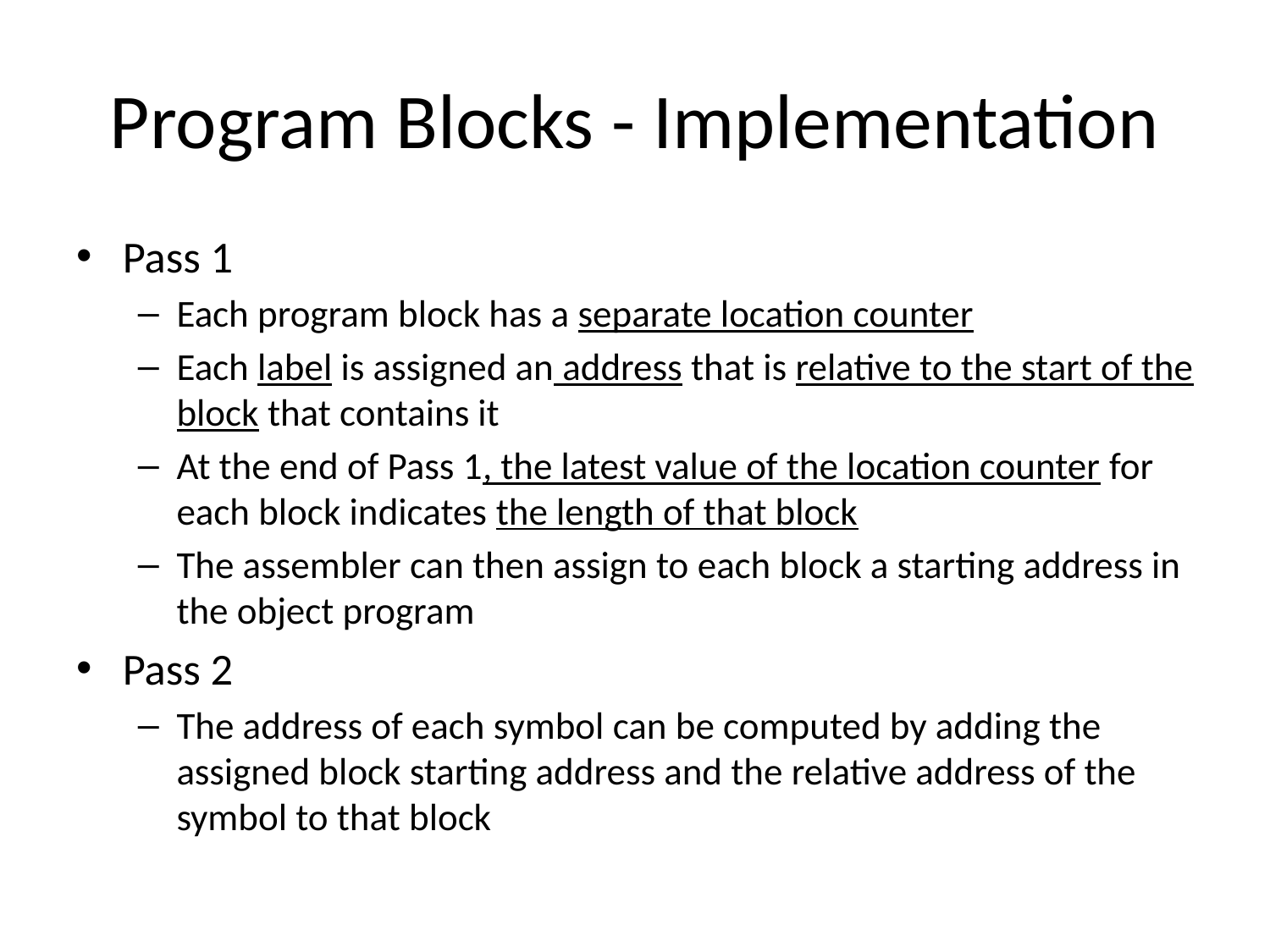

# Program Blocks - Implementation
Pass 1
Each program block has a separate location counter
Each label is assigned an address that is relative to the start of the block that contains it
At the end of Pass 1, the latest value of the location counter for each block indicates the length of that block
The assembler can then assign to each block a starting address in the object program
Pass 2
The address of each symbol can be computed by adding the assigned block starting address and the relative address of the symbol to that block